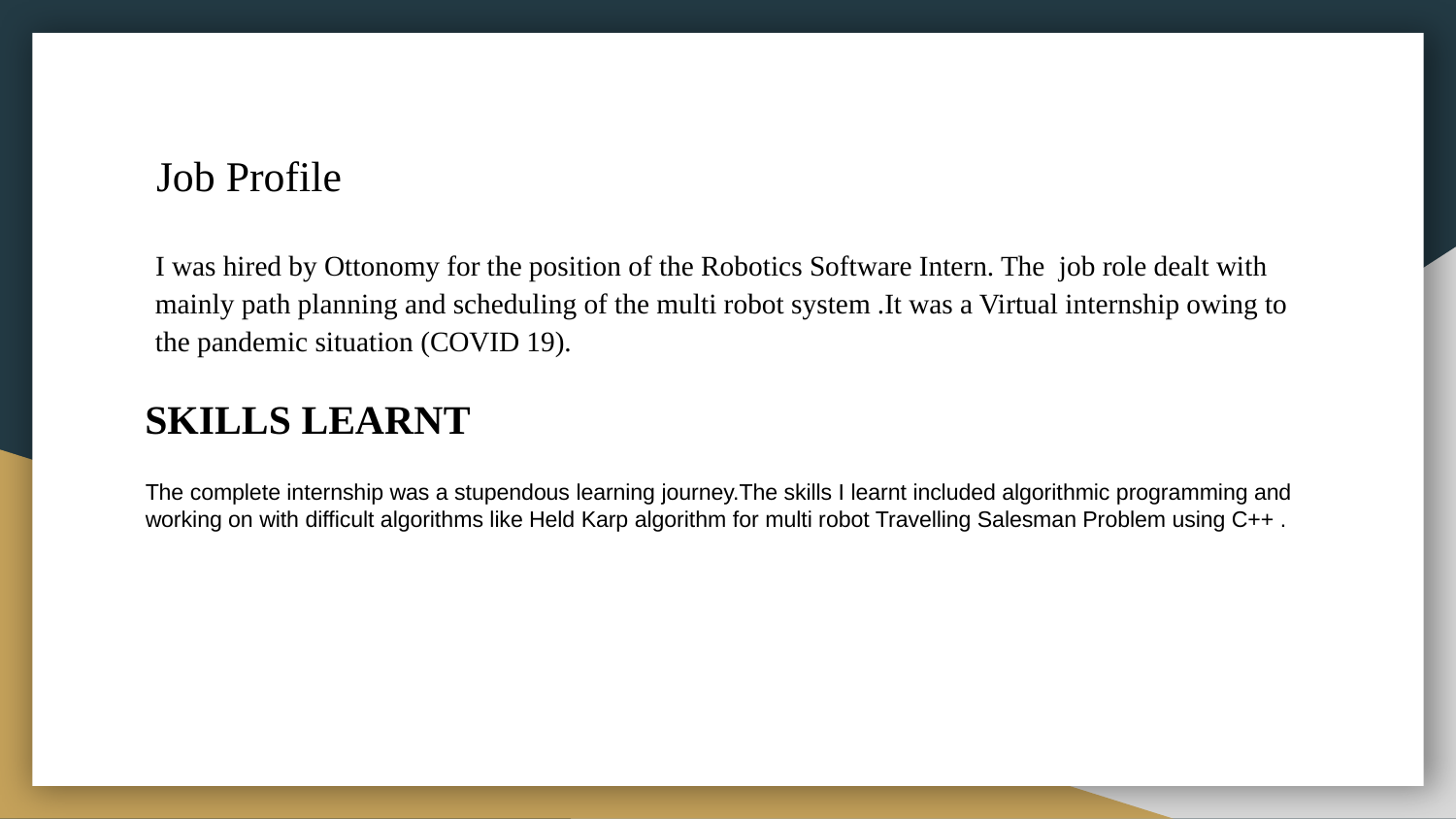

# Job Profile
I was hired by Ottonomy for the position of the Robotics Software Intern. The  job role dealt with mainly path planning and scheduling of the multi robot system .It was a Virtual internship owing to the pandemic situation (COVID 19).
SKILLS LEARNT
The complete internship was a stupendous learning journey.The skills I learnt included algorithmic programming and working on with difficult algorithms like Held Karp algorithm for multi robot Travelling Salesman Problem using C++ .